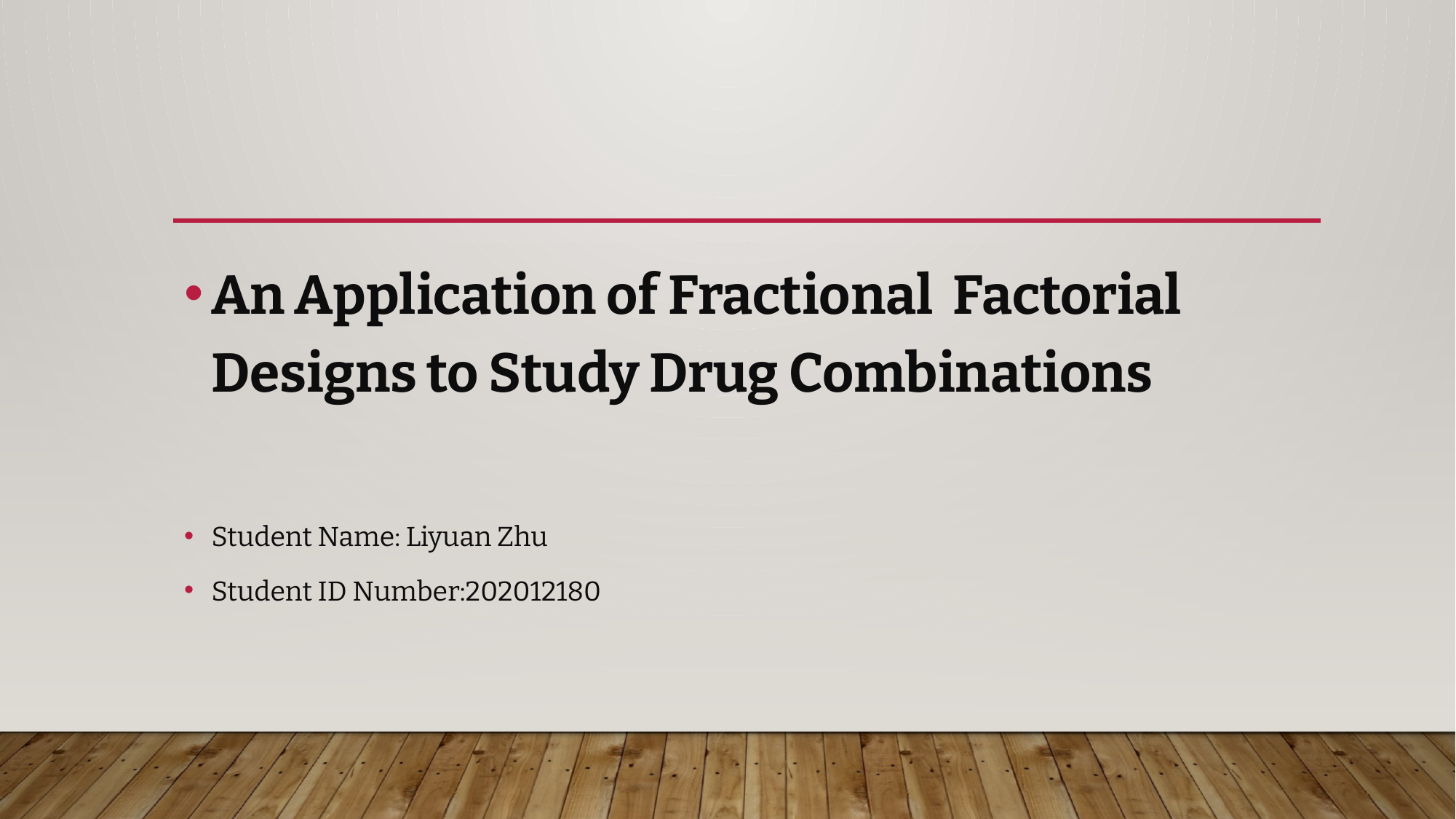

#
An Application of Fractional  Factorial Designs to Study Drug Combinations

Student Name: Liyuan Zhu
Student ID Number:202012180